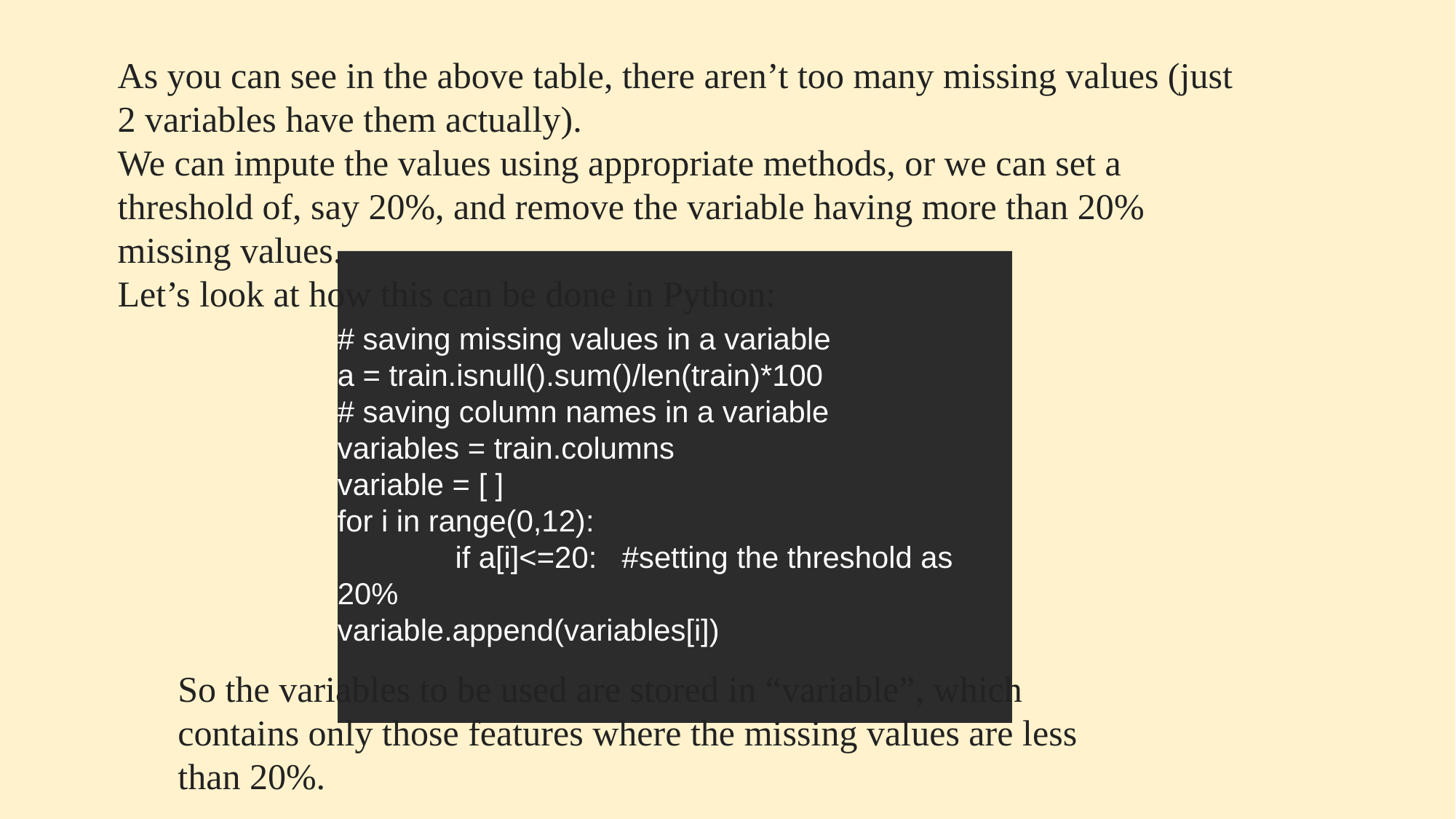

As you can see in the above table, there aren’t too many missing values (just 2 variables have them actually).
We can impute the values using appropriate methods, or we can set a threshold of, say 20%, and remove the variable having more than 20% missing values.
Let’s look at how this can be done in Python:
# saving missing values in a variable
a = train.isnull().sum()/len(train)*100
# saving column names in a variable
variables = train.columns
variable = [ ]
for i in range(0,12):
	 if a[i]<=20:   #setting the threshold as 20%
variable.append(variables[i])
So the variables to be used are stored in “variable”, which contains only those features where the missing values are less than 20%.